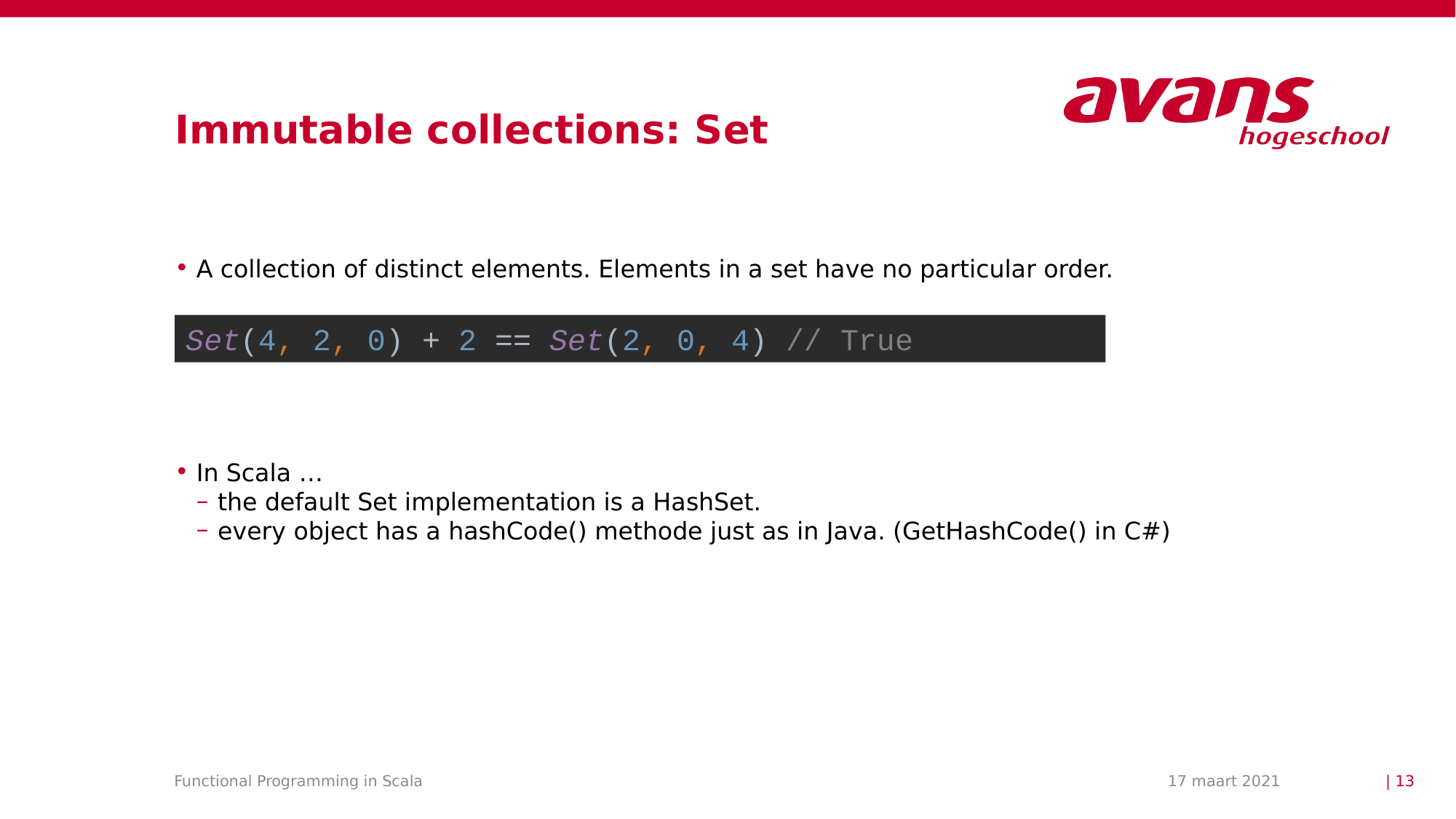

# Immutable collections: Set
A collection of distinct elements. Elements in a set have no particular order.

In Scala …
the default Set implementation is a HashSet.
every object has a hashCode() methode just as in Java. (GetHashCode() in C#)
Set(4, 2, 0) + 2 == Set(2, 0, 4) // True
17 maart 2021
| 13